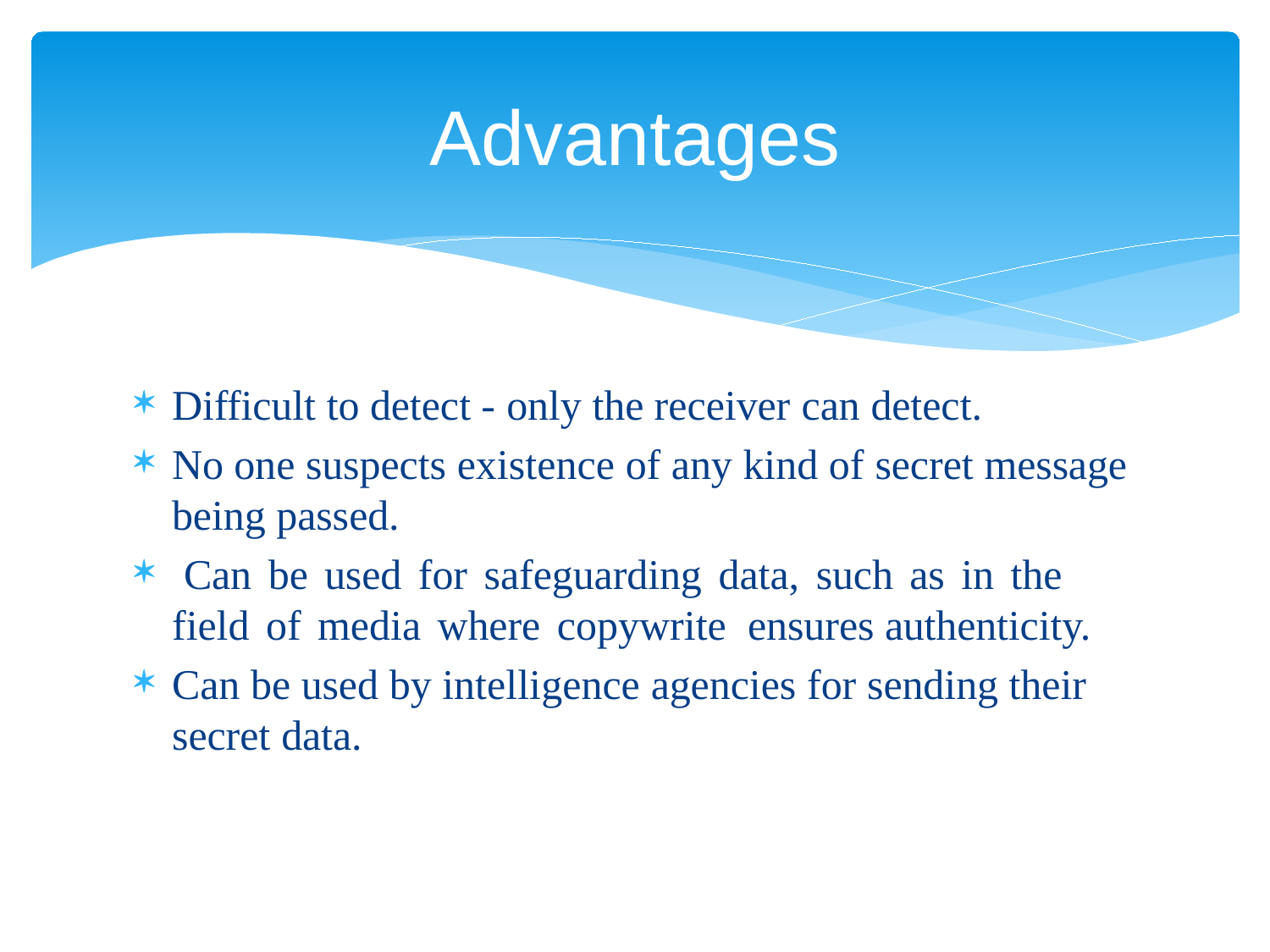

# Advantages
Difficult to detect - only the receiver can detect.
No one suspects existence of any kind of secret message being passed.
 Can be used for safeguarding data, such as in the field of media where copywrite  ensures authenticity.
Can be used by intelligence agencies for sending their secret data.